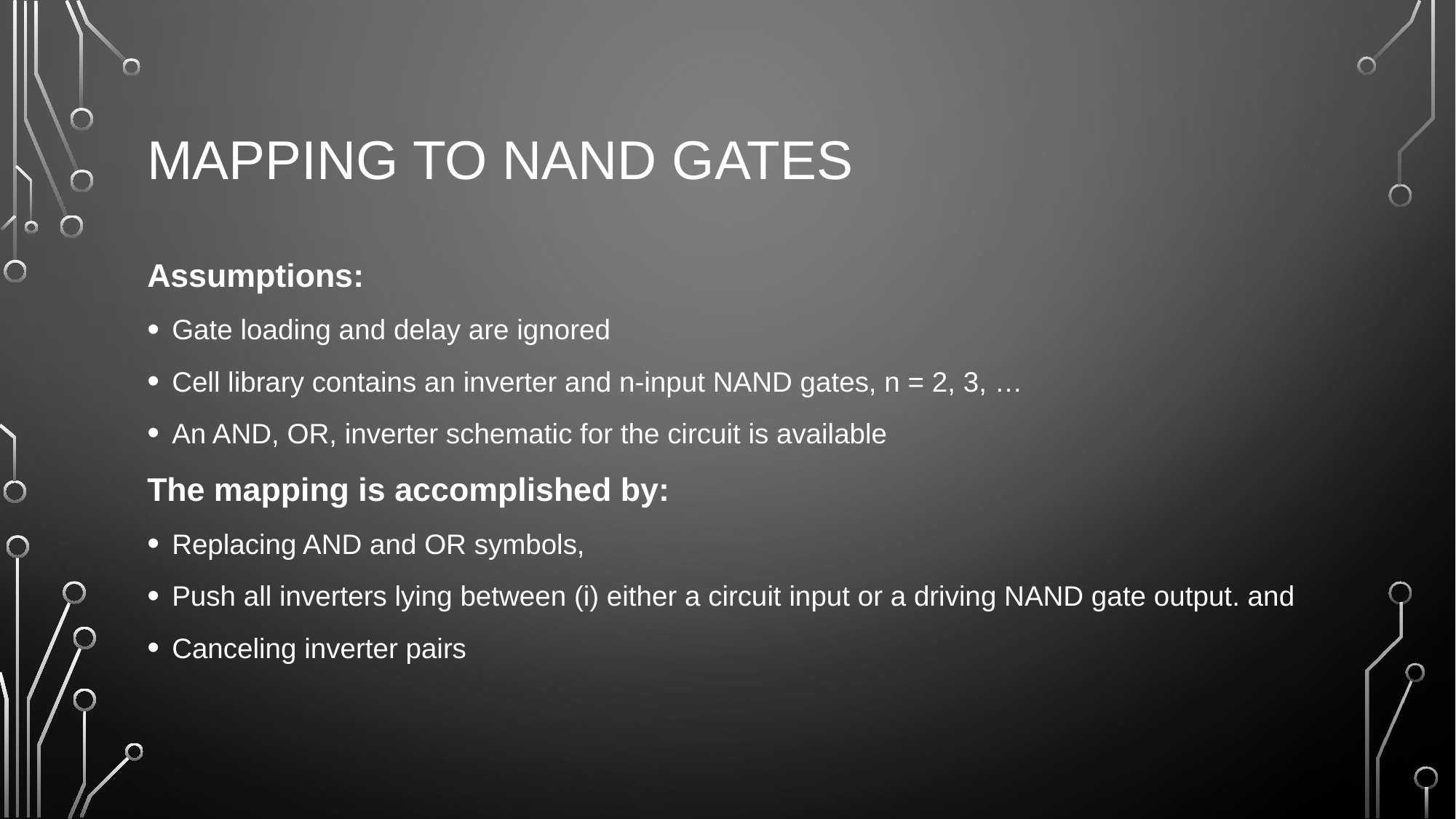

# Mapping to NAND gates
Assumptions:
Gate loading and delay are ignored
Cell library contains an inverter and n-input NAND gates, n = 2, 3, …
An AND, OR, inverter schematic for the circuit is available
The mapping is accomplished by:
Replacing AND and OR symbols,
Push all inverters lying between (i) either a circuit input or a driving NAND gate output. and
Canceling inverter pairs